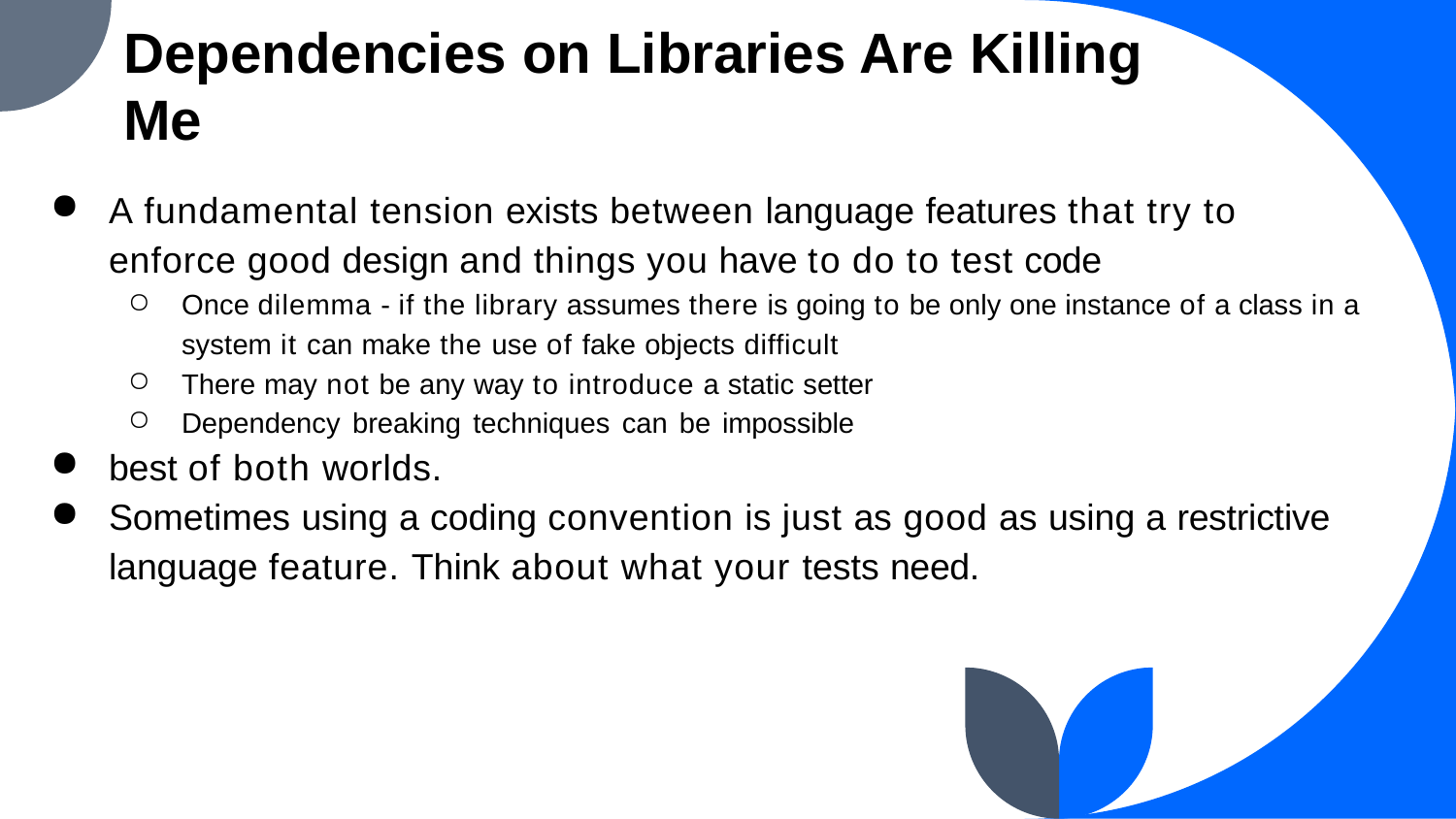

Dependencies on Libraries Are Killing Me
A fundamental tension exists between language features that try to enforce good design and things you have to do to test code
Once dilemma - if the library assumes there is going to be only one instance of a class in a system it can make the use of fake objects difficult
There may not be any way to introduce a static setter
Dependency breaking techniques can be impossible
best of both worlds.
Sometimes using a coding convention is just as good as using a restrictive language feature. Think about what your tests need.